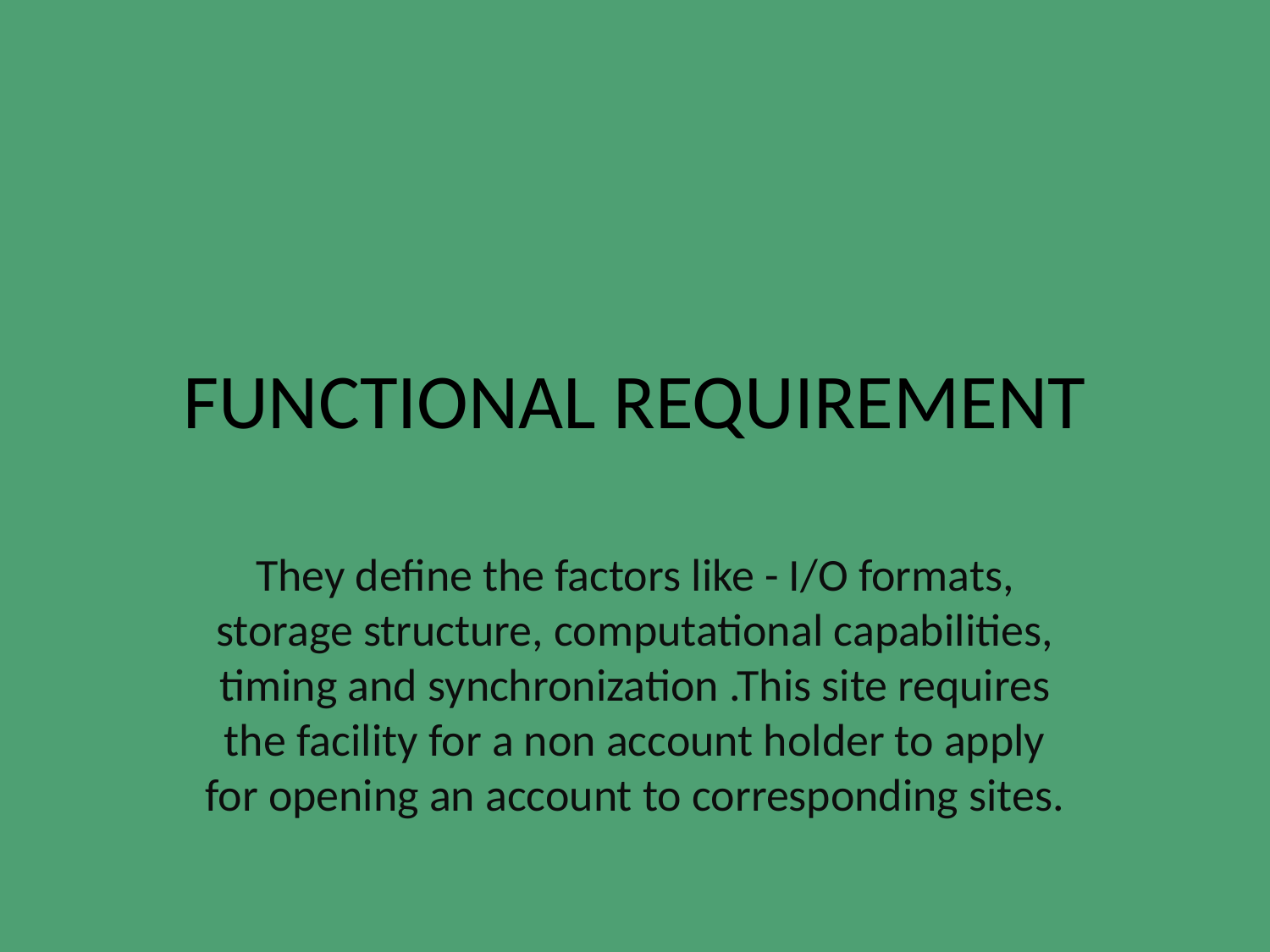

# FUNCTIONAL REQUIREMENT
They define the factors like - I/O formats, storage structure, computational capabilities, timing and synchronization .This site requires the facility for a non account holder to apply for opening an account to corresponding sites.